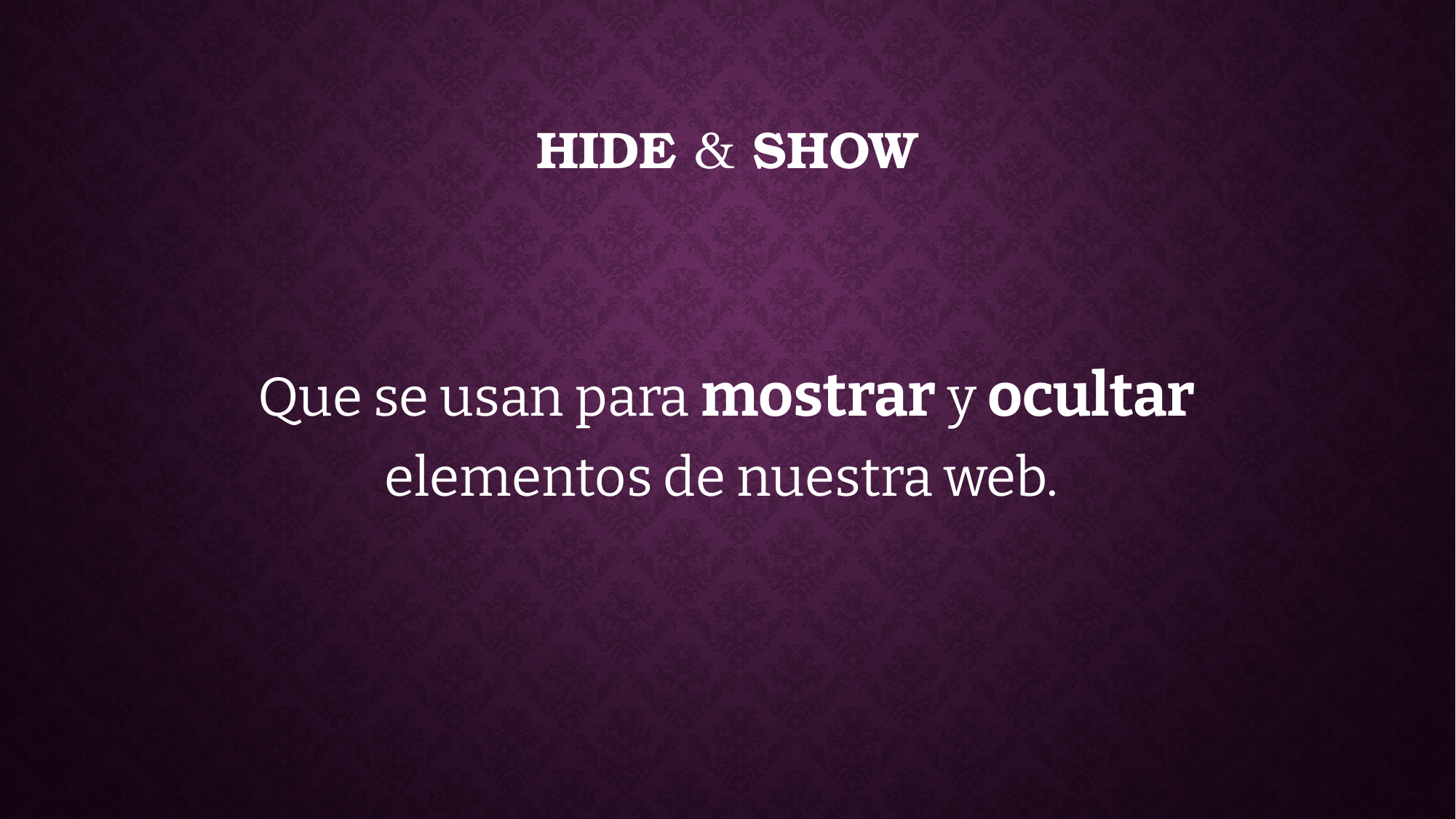

# HIDE & SHOW

Que se usan para mostrar y ocultar elementos de nuestra web.